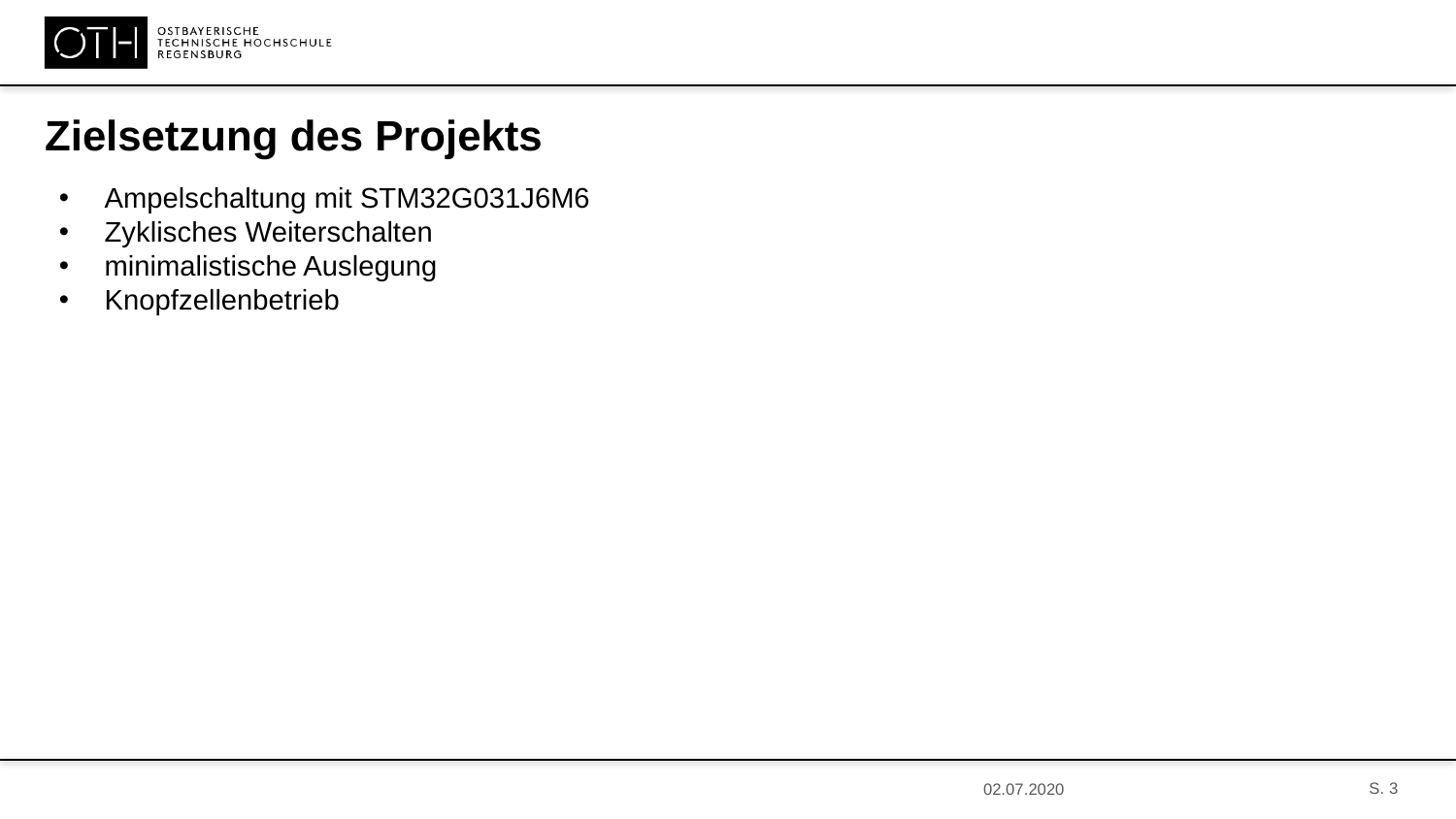

#
Zielsetzung des Projekts
Ampelschaltung mit STM32G031J6M6
Zyklisches Weiterschalten
minimalistische Auslegung
Knopfzellenbetrieb
S. 3
02.07.2020